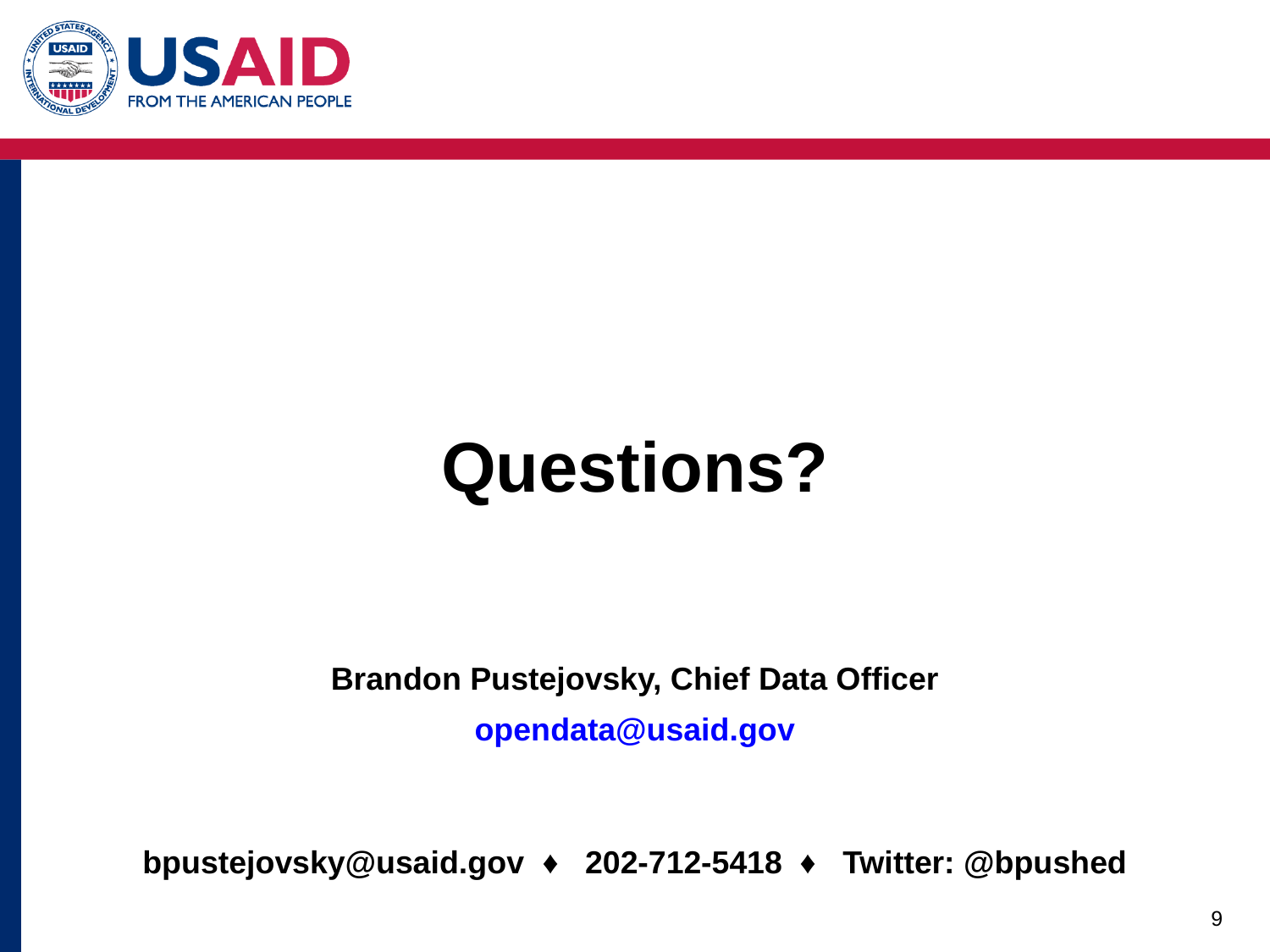

Questions?
Brandon Pustejovsky, Chief Data Officer
opendata@usaid.gov
bpustejovsky@usaid.gov  ♦   202-712-5418  ♦   Twitter: @bpushed
9